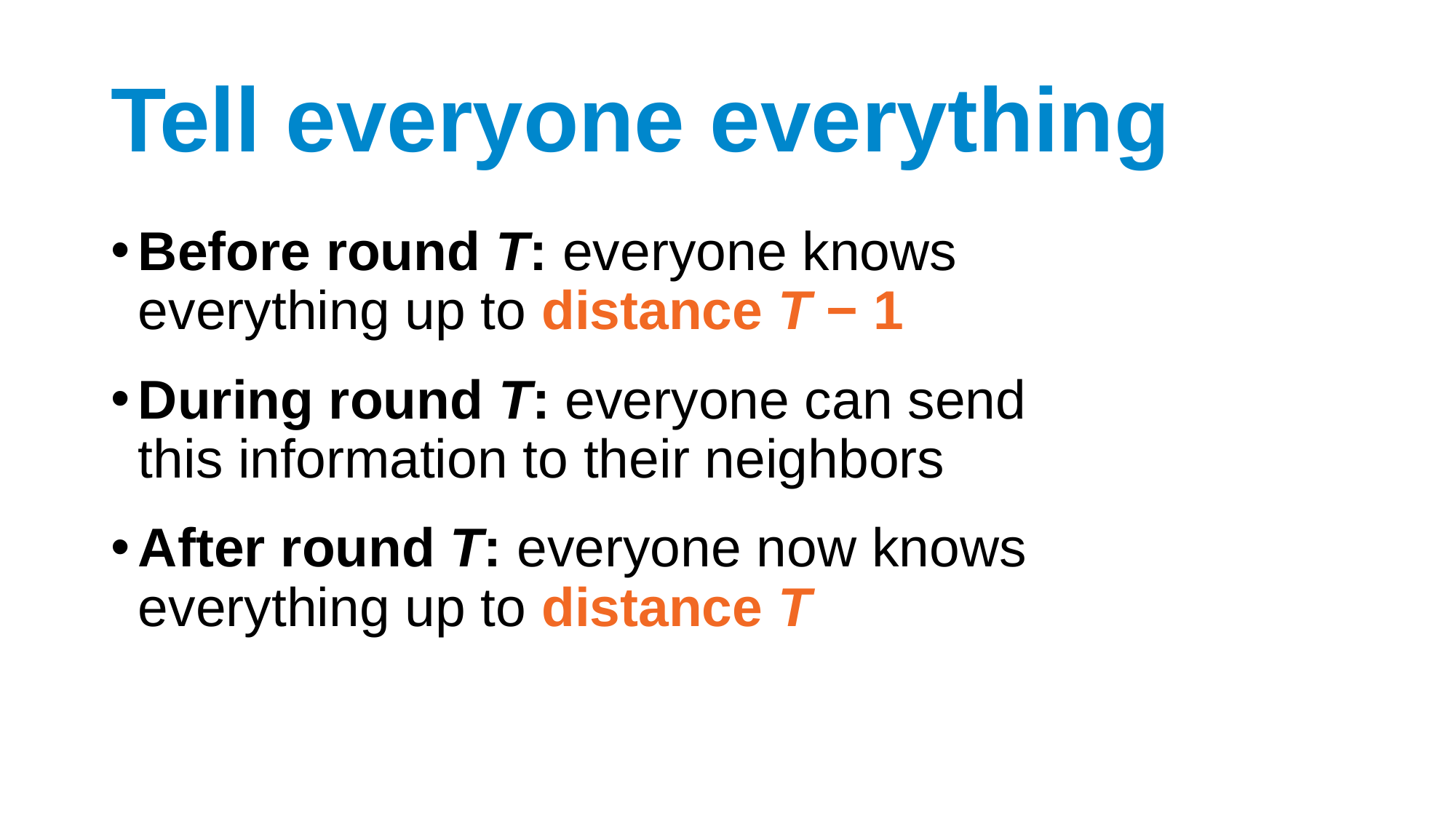

# Tell everyone everything
Before round T: everyone knows
everything up to distance T − 1
During round T: everyone can send
this information to their neighbors
After round T: everyone now knows
everything up to distance T